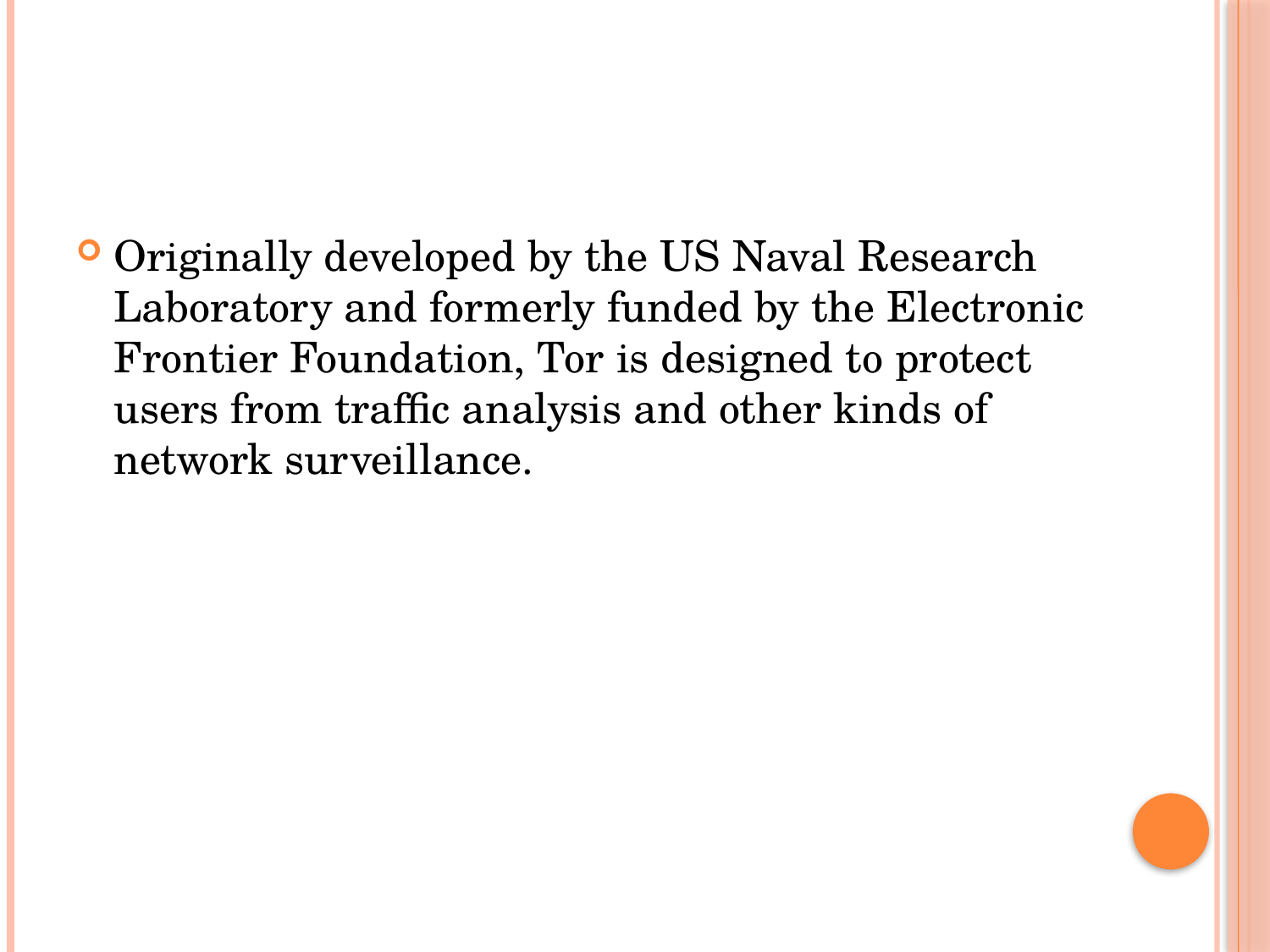

#
Originally developed by the US Naval Research Laboratory and formerly funded by the Electronic Frontier Foundation, Tor is designed to protect users from traffic analysis and other kinds of network surveillance.